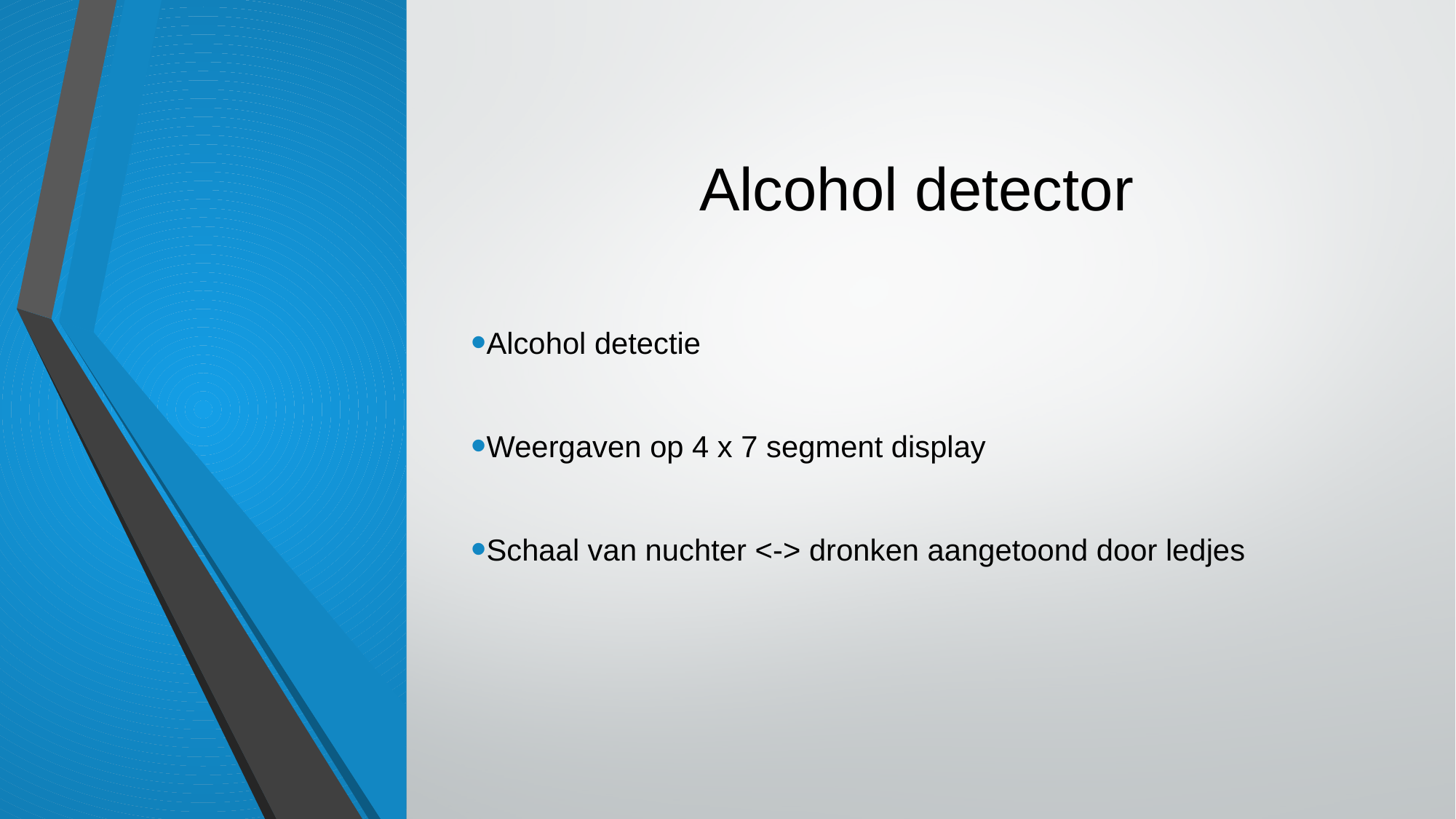

# Alcohol detector

Alcohol detectie

Weergaven op 4 x 7 segment display

Schaal van nuchter <-> dronken aangetoond door ledjes